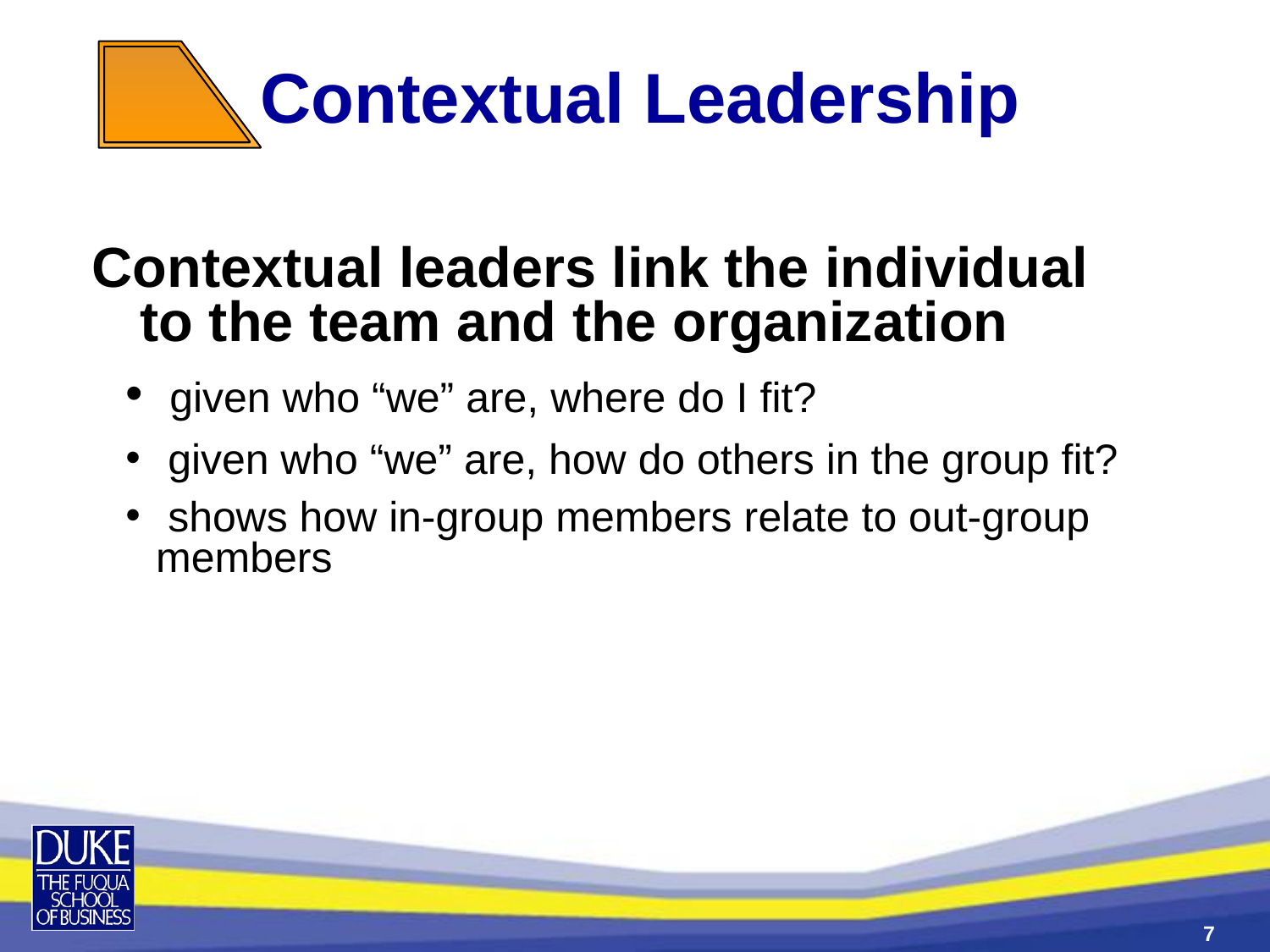

Contextual Leadership
Contextual leaders link the individual to the team and the organization
 given who “we” are, where do I fit?
 given who “we” are, how do others in the group fit?
 shows how in-group members relate to out-group members
7